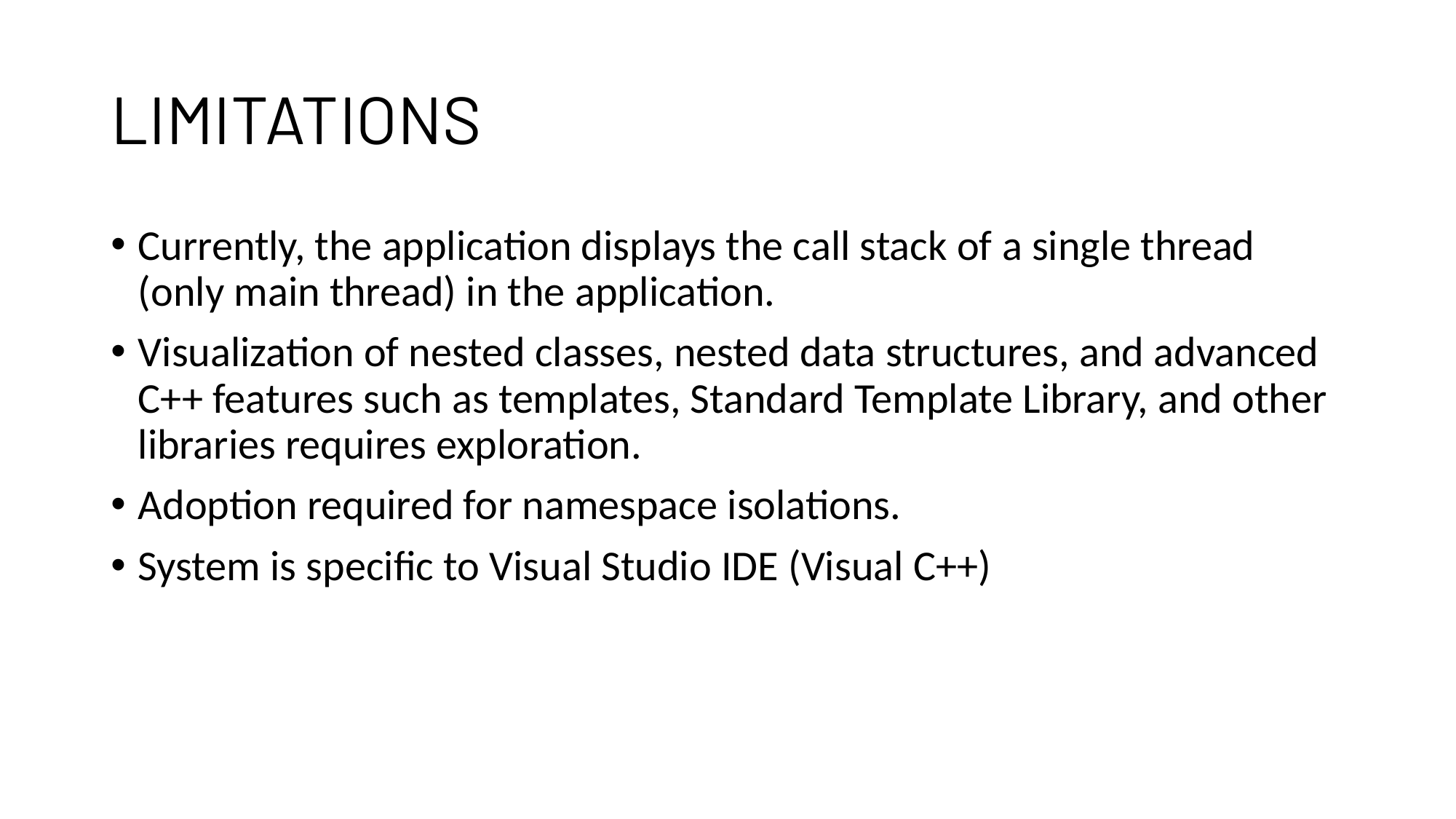

# LIMITATIONS
Currently, the application displays the call stack of a single thread (only main thread) in the application.
Visualization of nested classes, nested data structures, and advanced C++ features such as templates, Standard Template Library, and other libraries requires exploration.
Adoption required for namespace isolations.
System is specific to Visual Studio IDE (Visual C++)